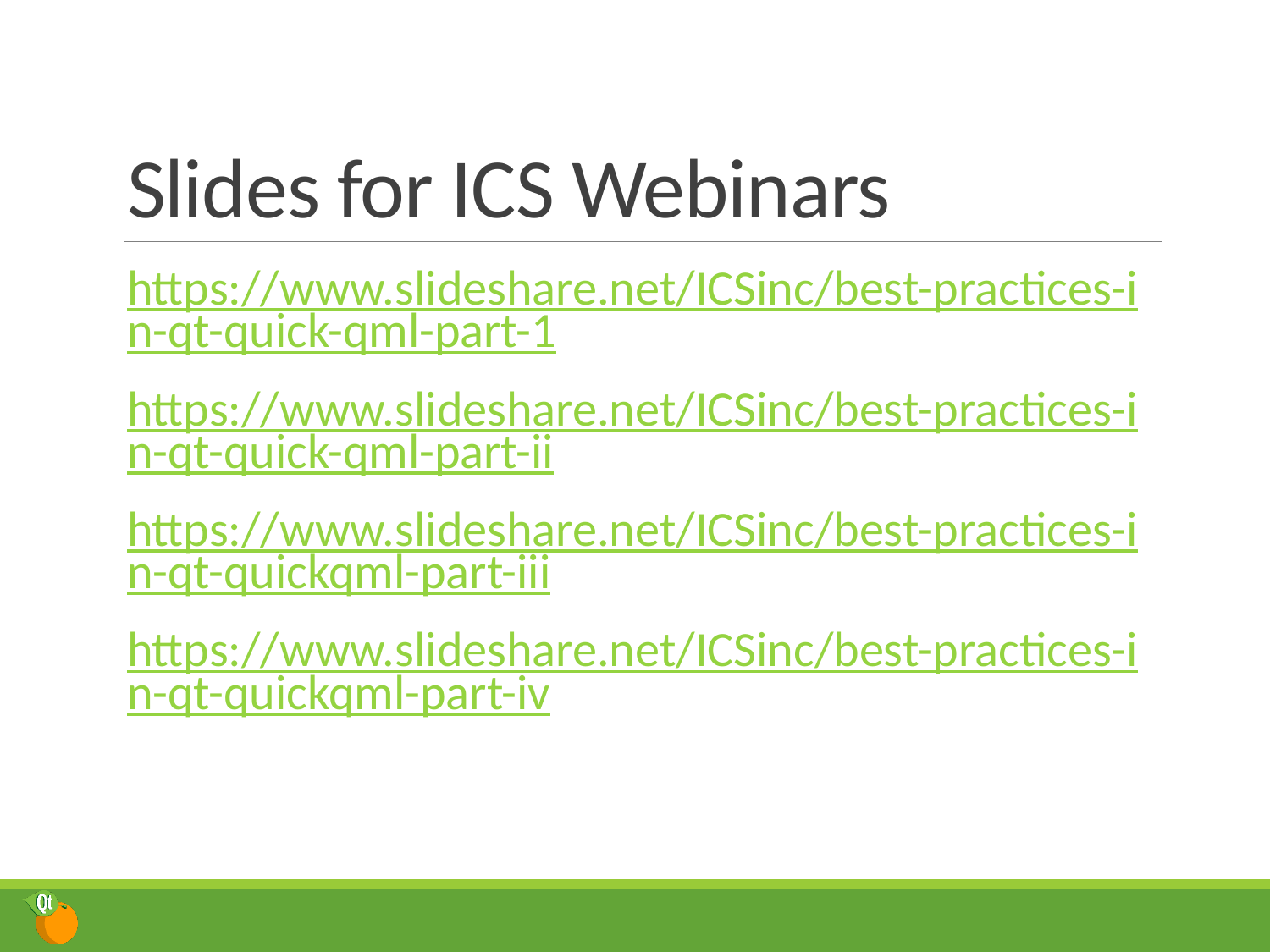

# Slides for ICS Webinars
https://www.slideshare.net/ICSinc/best-practices-in-qt-quick-qml-part-1
https://www.slideshare.net/ICSinc/best-practices-in-qt-quick-qml-part-ii
https://www.slideshare.net/ICSinc/best-practices-in-qt-quickqml-part-iii
https://www.slideshare.net/ICSinc/best-practices-in-qt-quickqml-part-iv